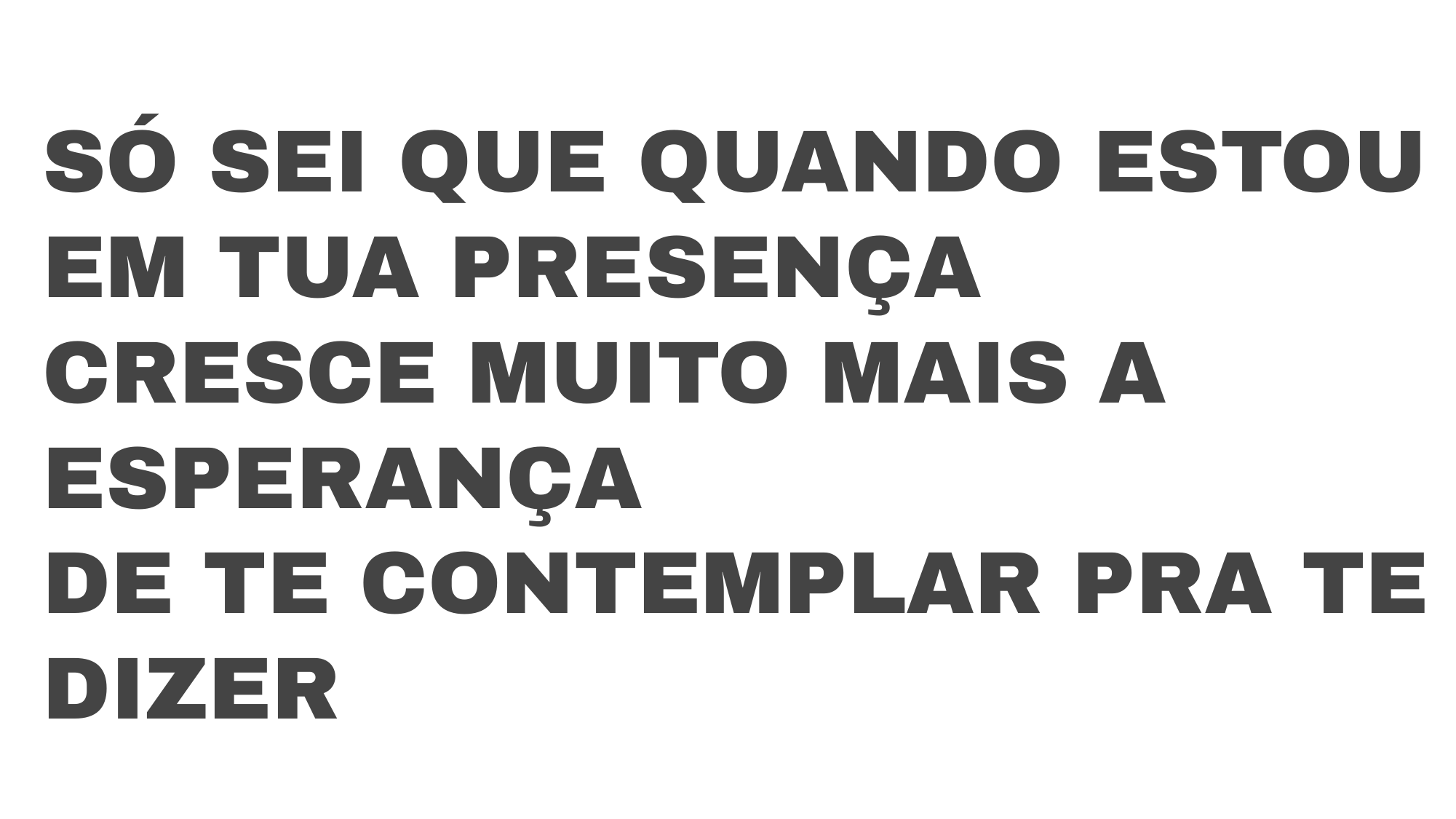

SÓ SEI QUE QUANDO ESTOU EM TUA PRESENÇA
CRESCE MUITO MAIS A ESPERANÇA
DE TE CONTEMPLAR PRA TE DIZER